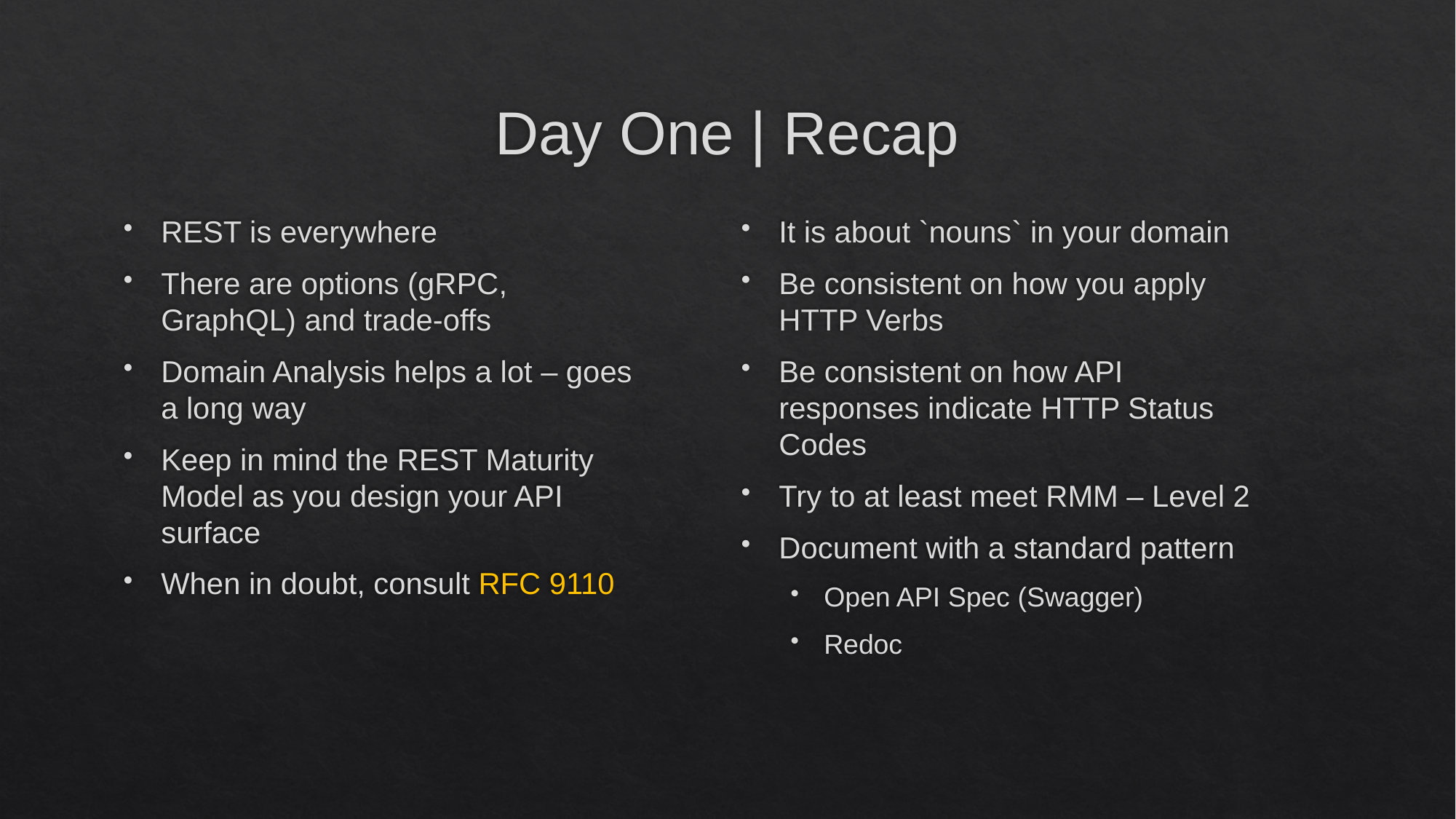

# Day One | Recap
REST is everywhere
There are options (gRPC, GraphQL) and trade-offs
Domain Analysis helps a lot – goes a long way
Keep in mind the REST Maturity Model as you design your API surface
When in doubt, consult RFC 9110
It is about `nouns` in your domain
Be consistent on how you apply HTTP Verbs
Be consistent on how API responses indicate HTTP Status Codes
Try to at least meet RMM – Level 2
Document with a standard pattern
Open API Spec (Swagger)
Redoc